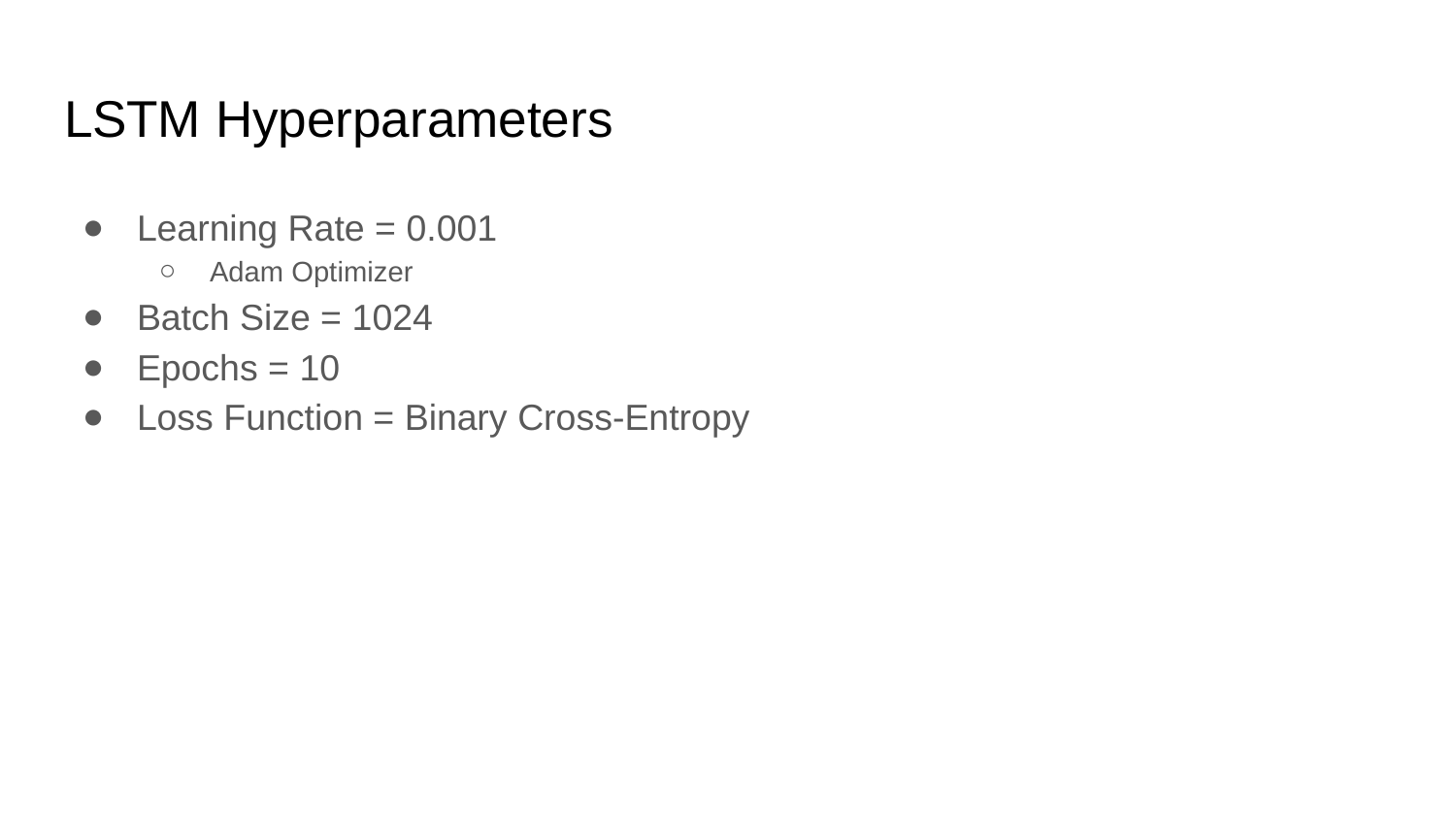

# LSTM Hyperparameters
Learning Rate = 0.001
Adam Optimizer
Batch Size = 1024
Epochs = 10
Loss Function = Binary Cross-Entropy